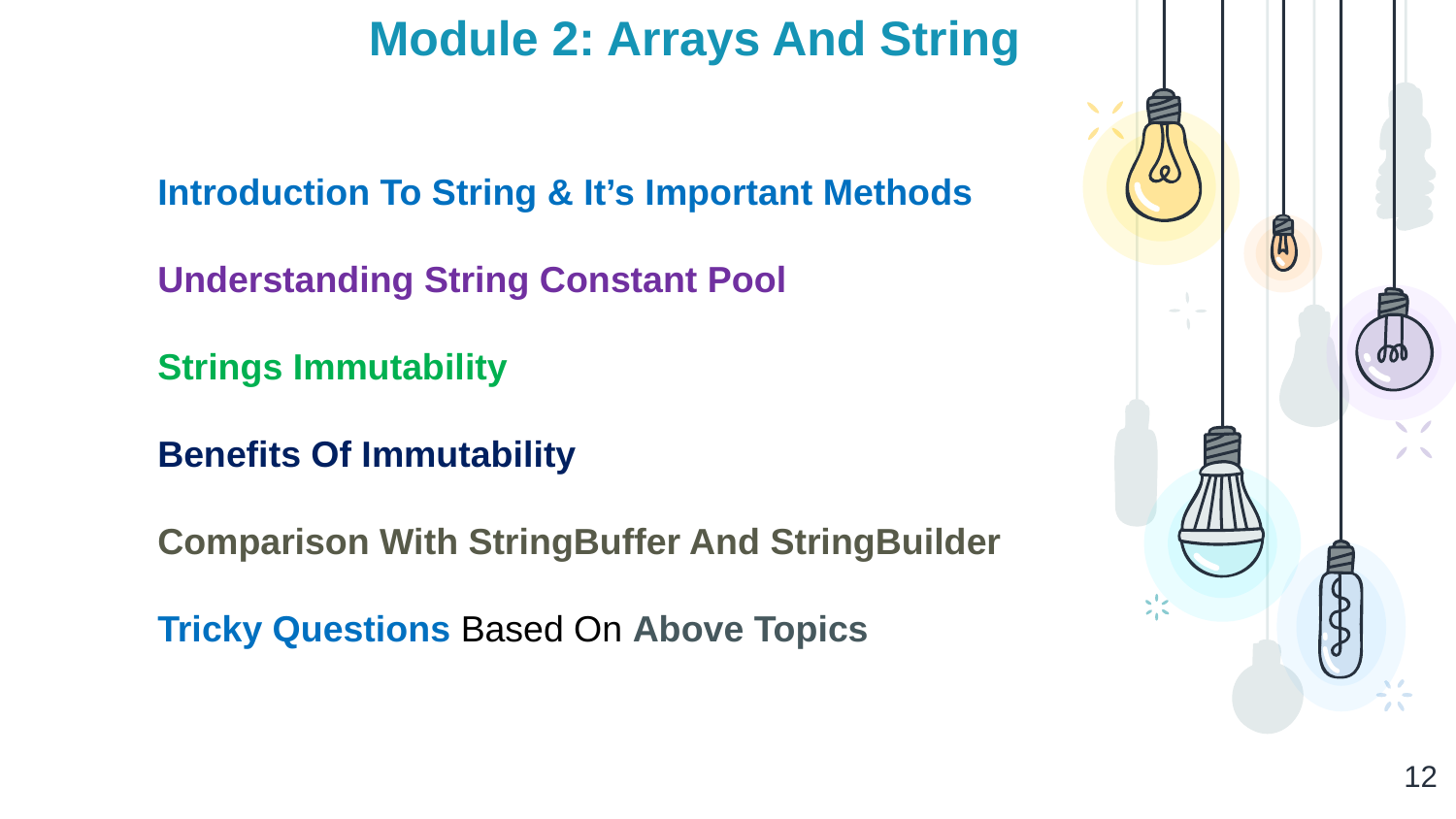

Module 2: Arrays And String
Introduction To String & It’s Important Methods

Understanding String Constant Pool

Strings Immutability

Benefits Of Immutability

Comparison With StringBuffer And StringBuilder

Tricky Questions Based On Above Topics

12